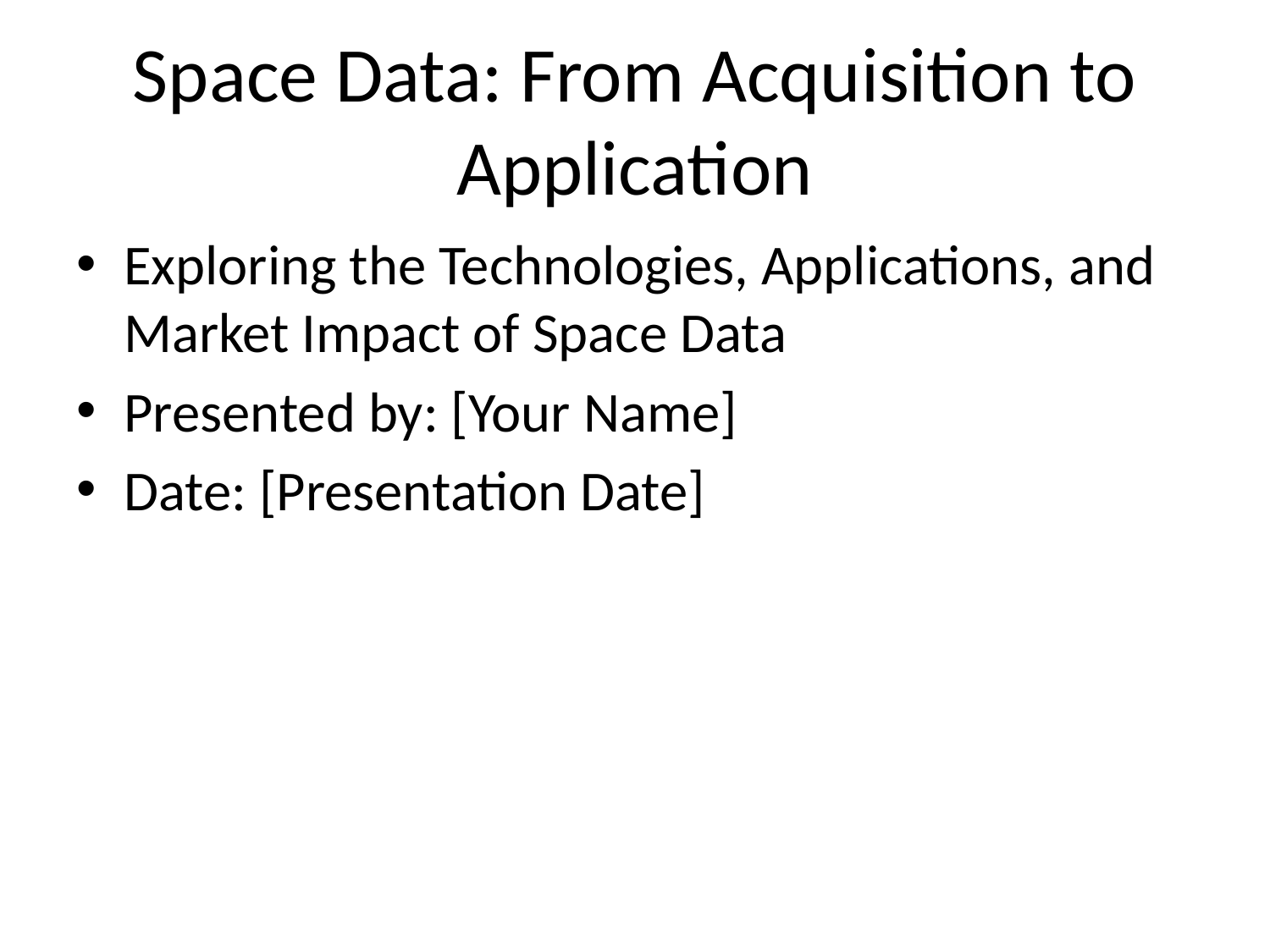

# Space Data: From Acquisition to Application
Exploring the Technologies, Applications, and Market Impact of Space Data
Presented by: [Your Name]
Date: [Presentation Date]